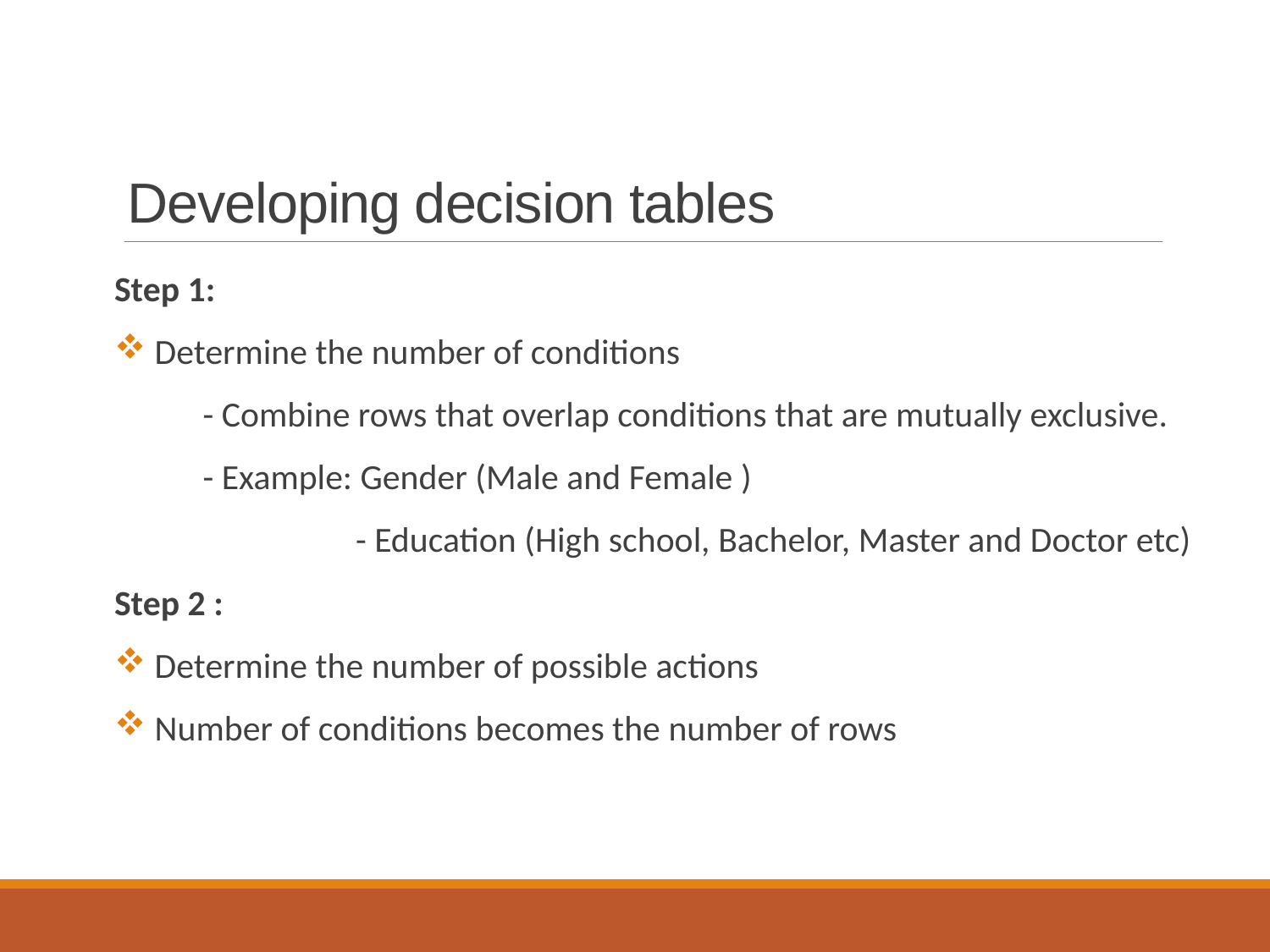

# Developing decision tables
Step 1:
 Determine the number of conditions
           - Combine rows that overlap conditions that are mutually exclusive.
           - Example: Gender (Male and Female )
                              - Education (High school, Bachelor, Master and Doctor etc)
Step 2 :
 Determine the number of possible actions
 Number of conditions becomes the number of rows